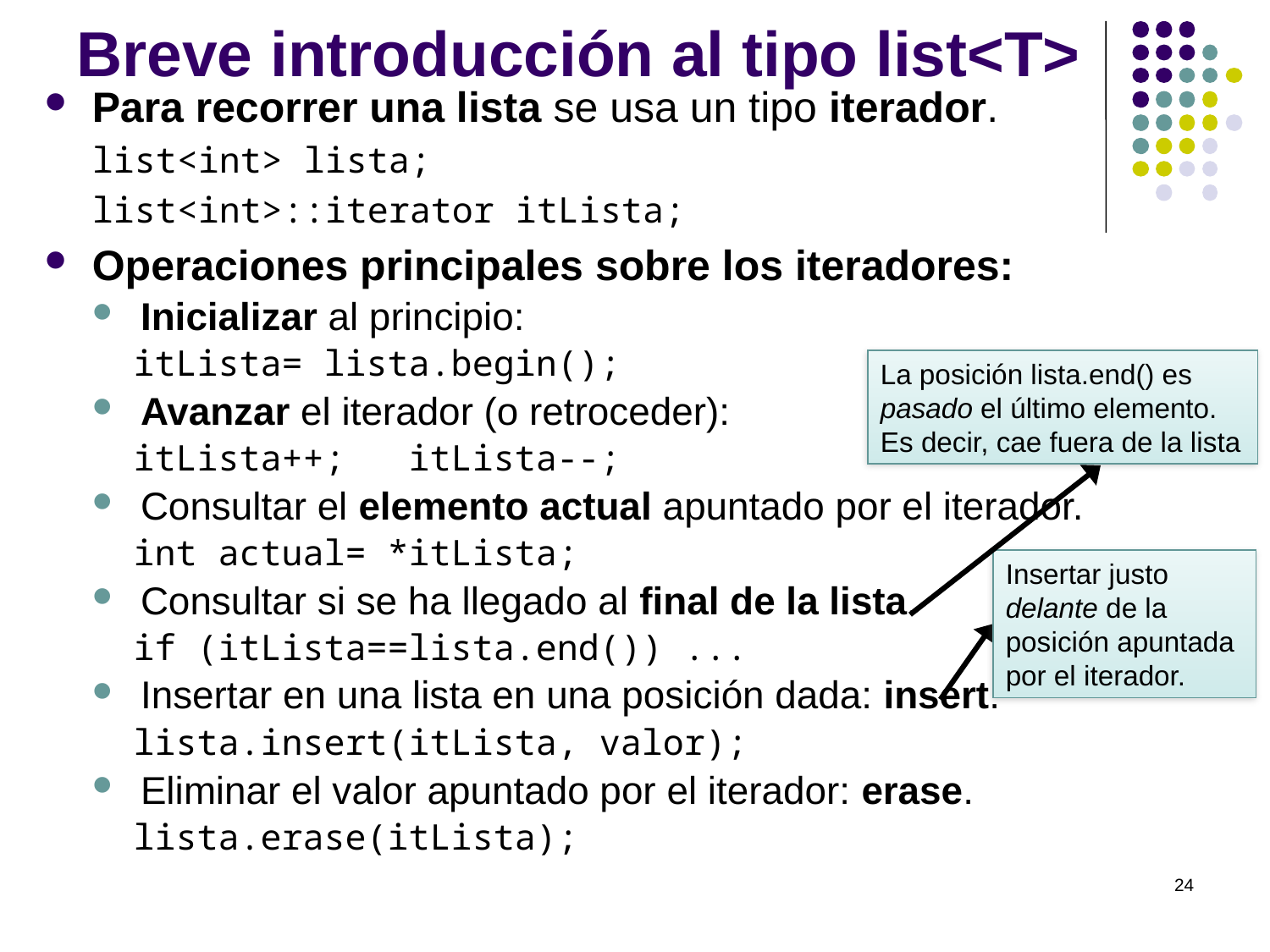

# Breve introducción al tipo list<T>
Para recorrer una lista se usa un tipo iterador.
list<int> lista;
list<int>::iterator itLista;
Operaciones principales sobre los iteradores:
Inicializar al principio:
itLista= lista.begin();
Avanzar el iterador (o retroceder):
itLista++;   itLista--;
Consultar el elemento actual apuntado por el iterador.
int actual= *itLista;
Consultar si se ha llegado al final de la lista.
if (itLista==lista.end()) ...
Insertar en una lista en una posición dada: insert.
lista.insert(itLista, valor);
Eliminar el valor apuntado por el iterador: erase.
lista.erase(itLista);
La posición lista.end() es pasado el último elemento. Es decir, cae fuera de la lista
Insertar justo delante de la posición apuntada por el iterador.
24